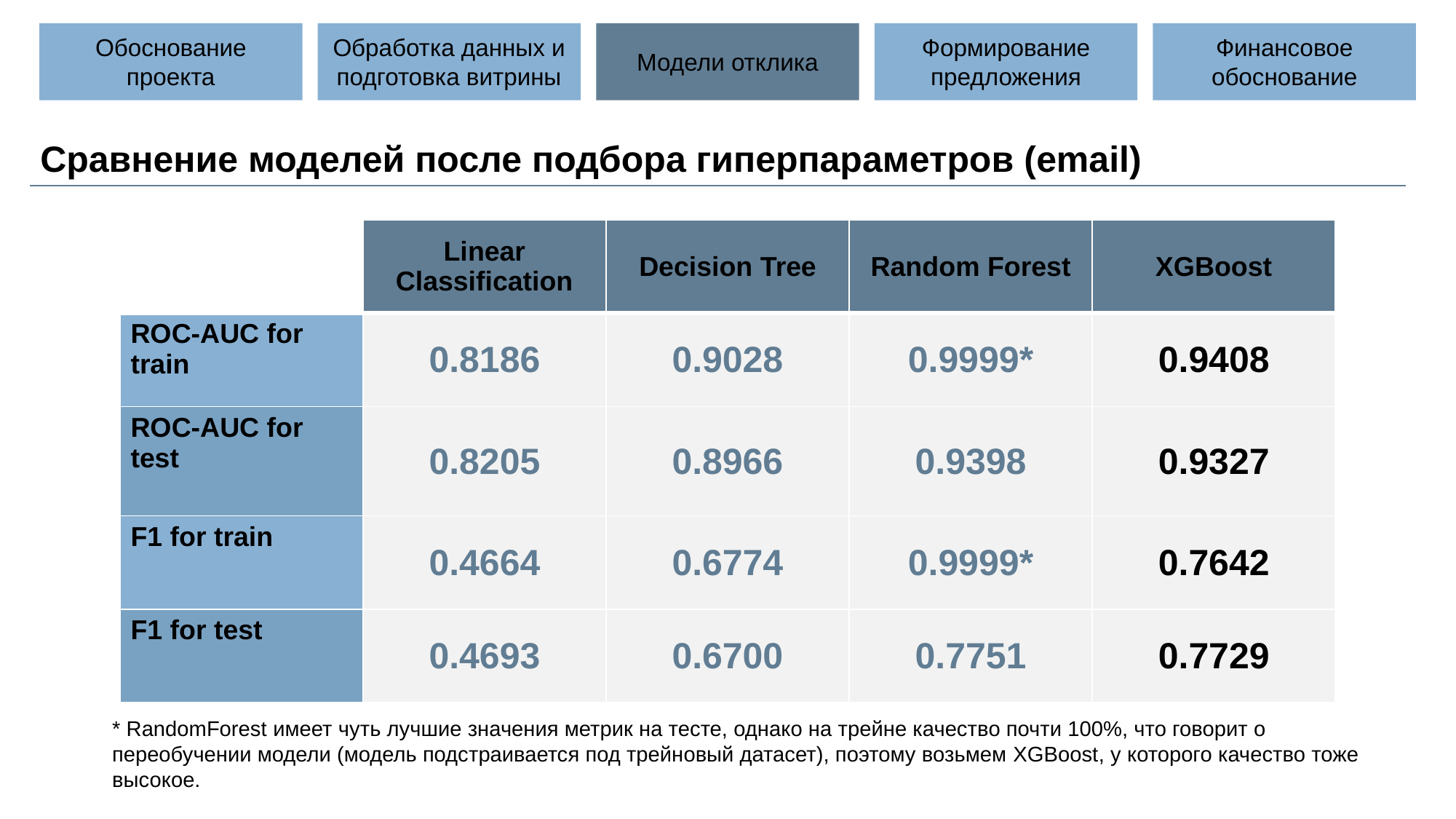

Обоснование проекта
Обработка данных и подготовка витрины
Формирование предложения
Финансовое обоснование
Модели отклика
Сравнение моделей после подбора гиперпараметров (email)
|  | Linear Classification | Decision Tree | Random Forest | XGBoost |
| --- | --- | --- | --- | --- |
| ROC-AUC for train | 0.8186 | 0.9028 | 0.9999\* | 0.9408 |
| ROC-AUC for test | 0.8205 | 0.8966 | 0.9398 | 0.9327 |
| F1 for train | 0.4664 | 0.6774 | 0.9999\* | 0.7642 |
| F1 for test | 0.4693 | 0.6700 | 0.7751 | 0.7729 |
* RandomForest имеет чуть лучшие значения метрик на тесте, однако на трейне качество почти 100%, что говорит о переобучении модели (модель подстраивается под трейновый датасет), поэтому возьмем XGBoost, у которого качество тоже высокое.